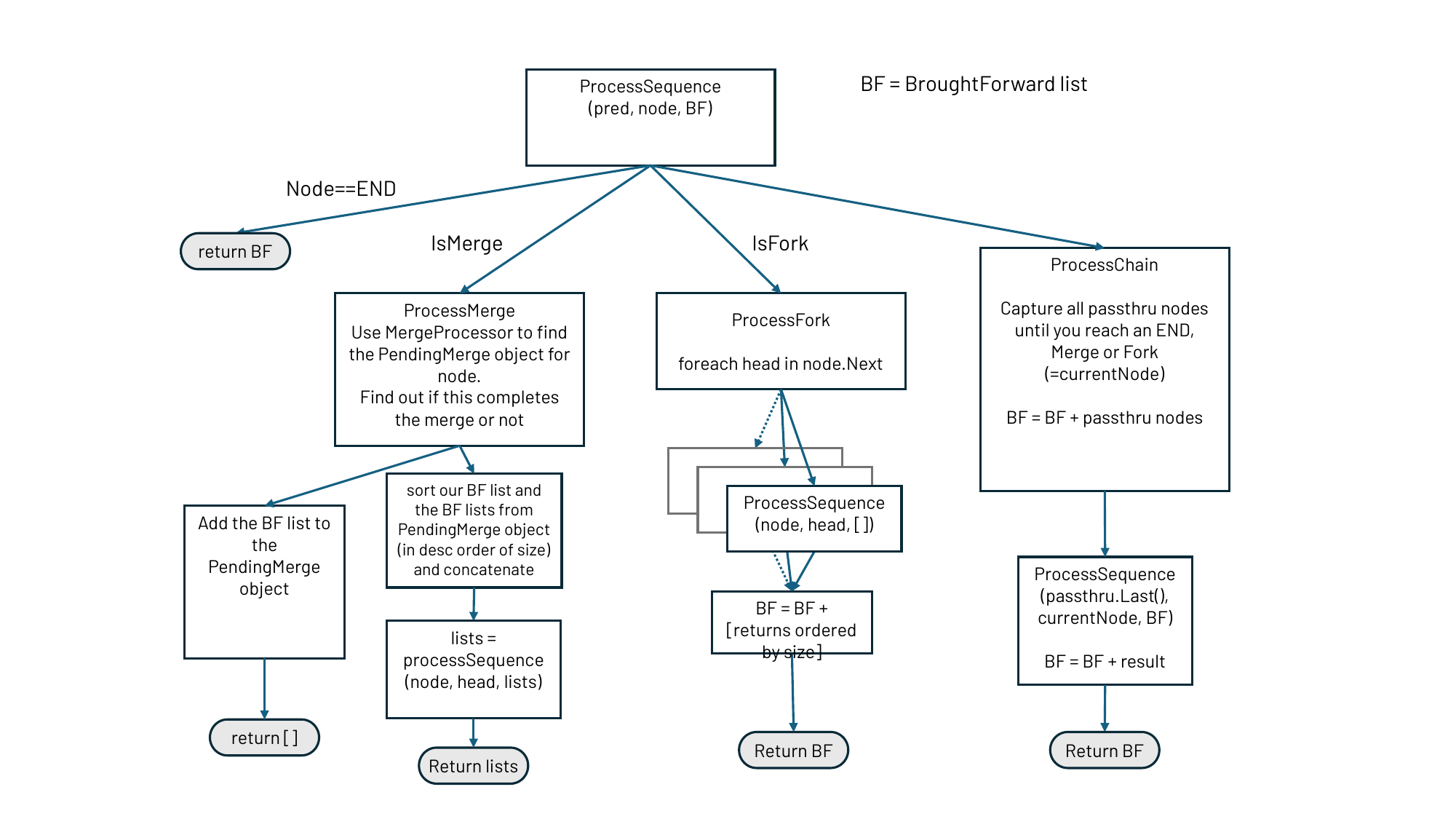

BF = BroughtForward list
ProcessSequence
(pred, node, BF)
Node==END
IsFork
IsMerge
return BF
ProcessChain

Capture all passthru nodes until you reach an END, Merge or Fork (=currentNode)

BF = BF + passthru nodes

ProcessMerge
Use MergeProcessor to find the PendingMerge object for node.
Find out if this completes the merge or not
ProcessFork

foreach head in node.Next

sort our BF list and the BF lists from PendingMerge object (in desc order of size) and concatenate
ProcessSequence
(node, head, [])
Add the BF list to the PendingMerge object
ProcessSequence
(passthru.Last(), currentNode, BF)

BF = BF + result
BF = BF + [returns ordered by size]

lists =
processSequence
(node, head, lists)

return []
Return BF
Return BF
Return lists